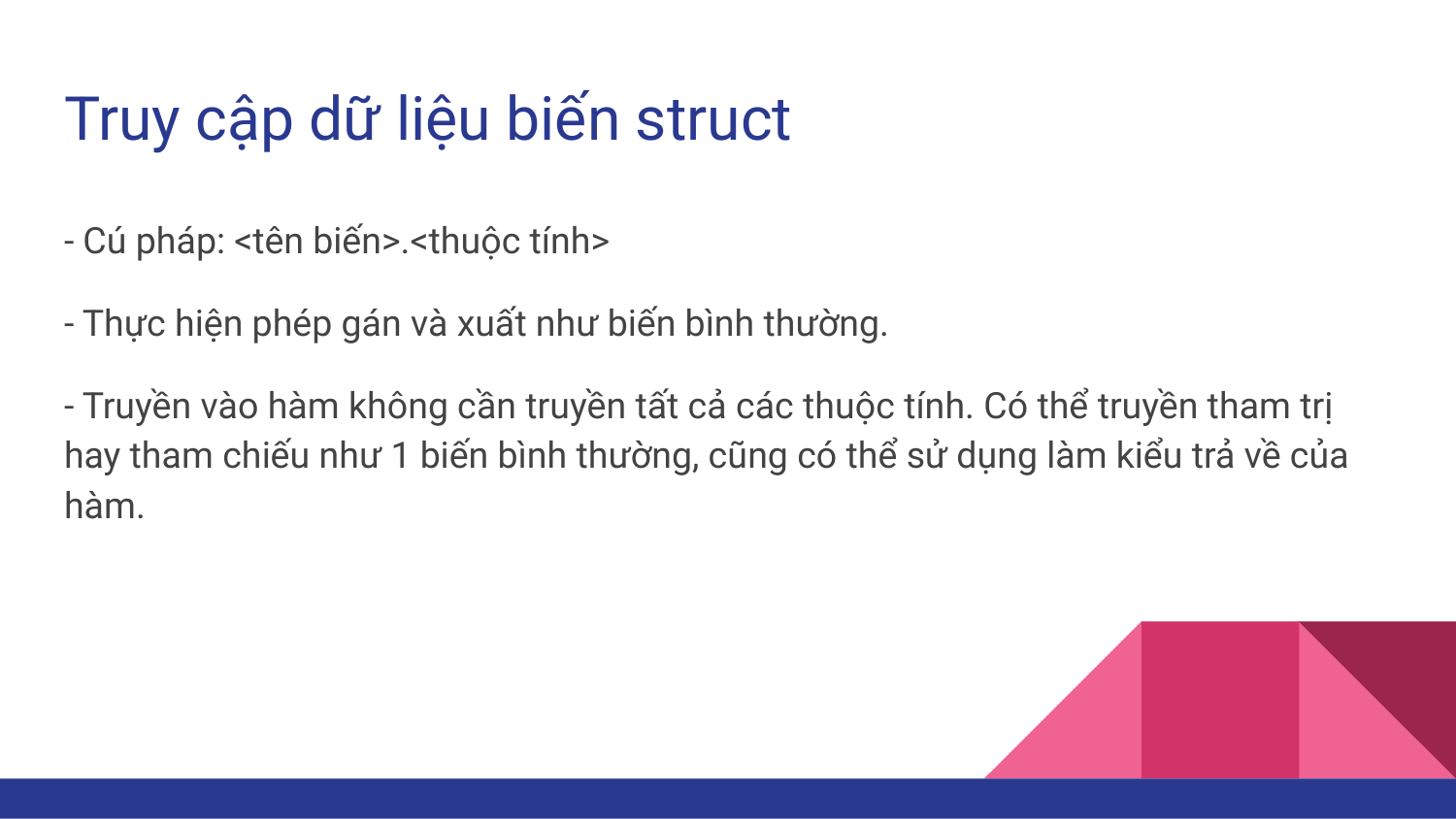

# Truy cập dữ liệu biến struct
- Cú pháp: <tên biến>.<thuộc tính>
- Thực hiện phép gán và xuất như biến bình thường.
- Truyền vào hàm không cần truyền tất cả các thuộc tính. Có thể truyền tham trị hay tham chiếu như 1 biến bình thường, cũng có thể sử dụng làm kiểu trả về của hàm.